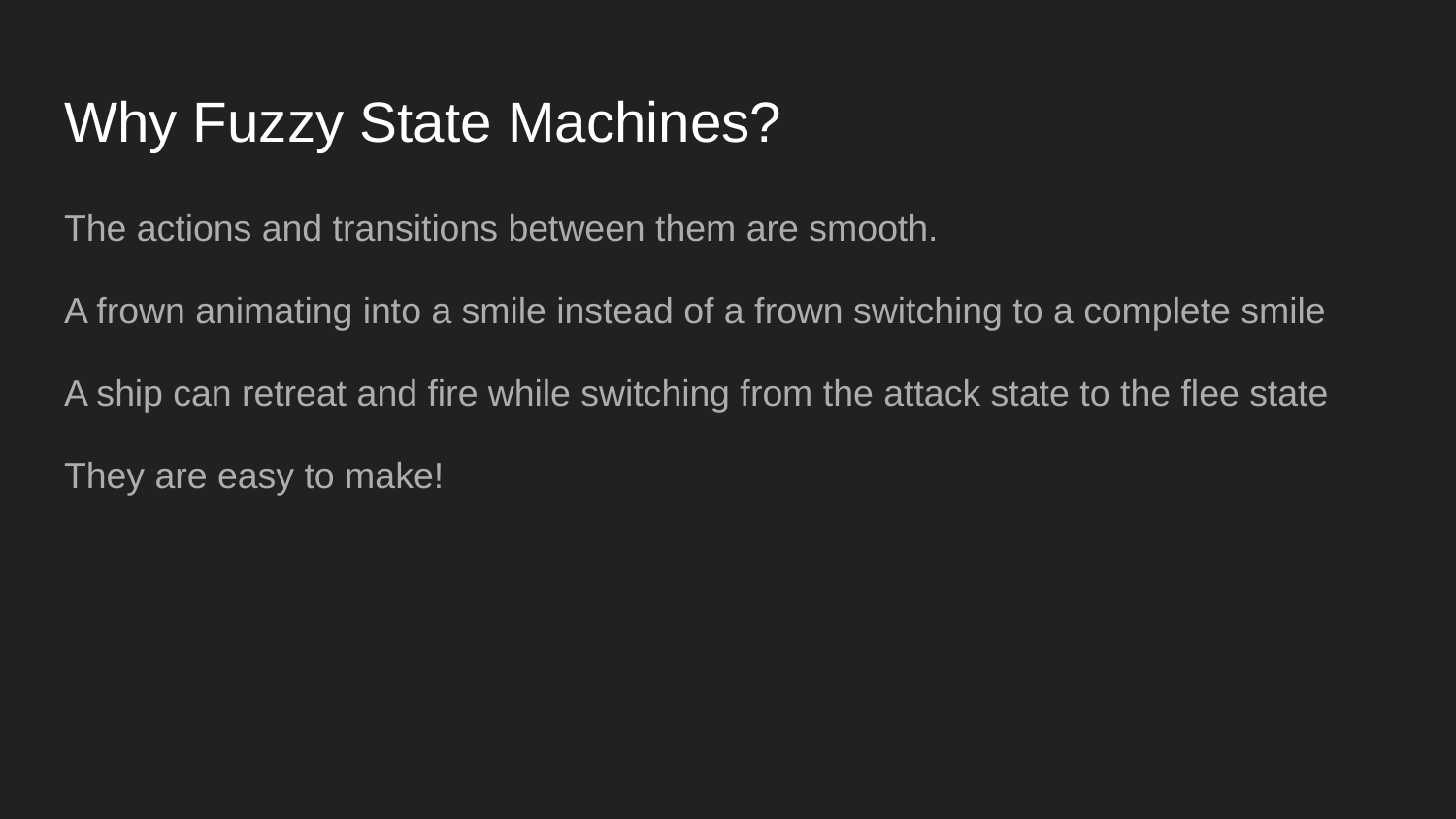

# Why Fuzzy State Machines?
The actions and transitions between them are smooth.
A frown animating into a smile instead of a frown switching to a complete smile
A ship can retreat and fire while switching from the attack state to the flee state
They are easy to make!